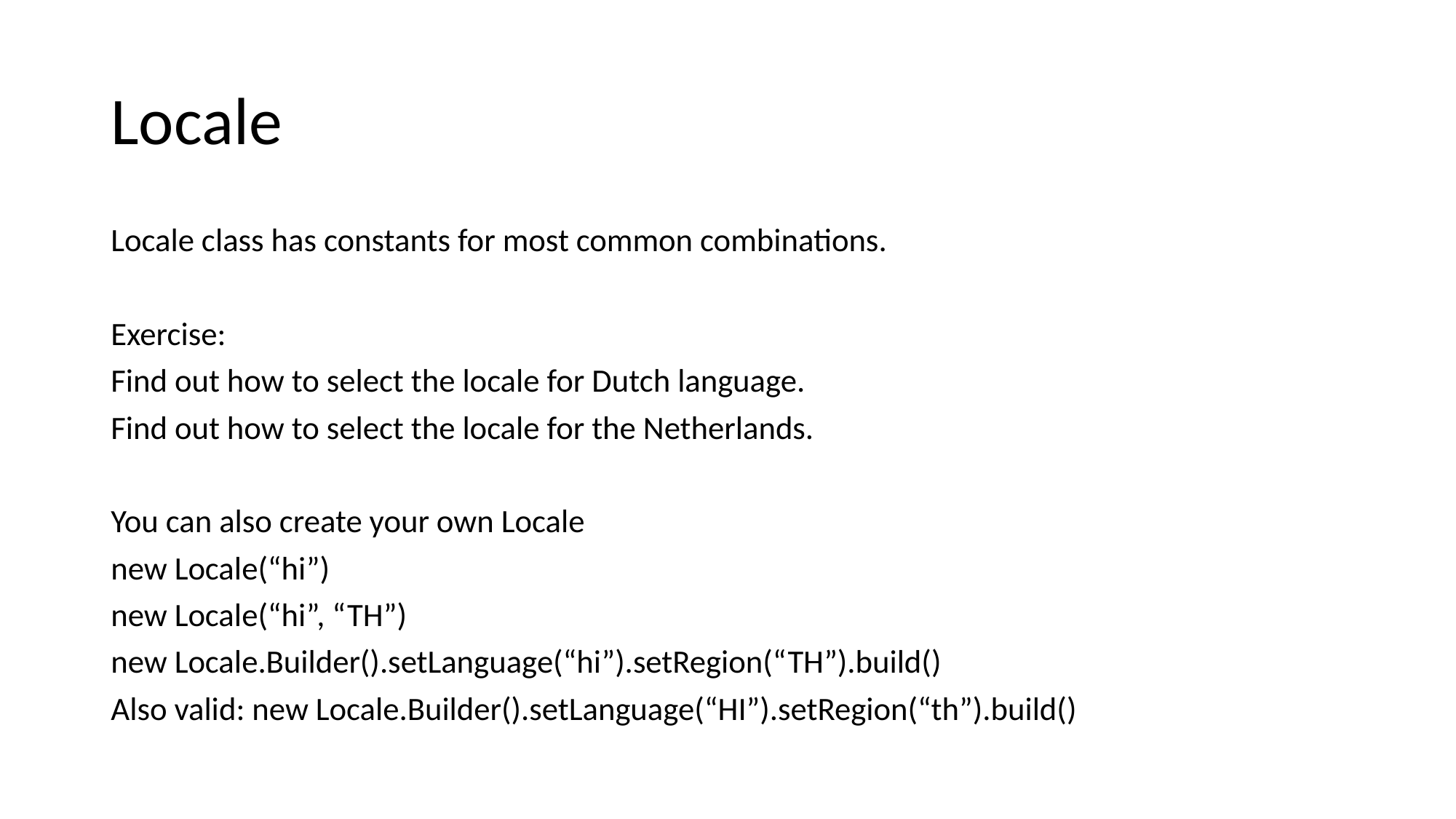

# Locale
Locale class has constants for most common combinations.

Exercise:
Find out how to select the locale for Dutch language.
Find out how to select the locale for the Netherlands.

You can also create your own Locale
new Locale(“hi”)
new Locale(“hi”, “TH”)
new Locale.Builder().setLanguage(“hi”).setRegion(“TH”).build()
Also valid: new Locale.Builder().setLanguage(“HI”).setRegion(“th”).build()